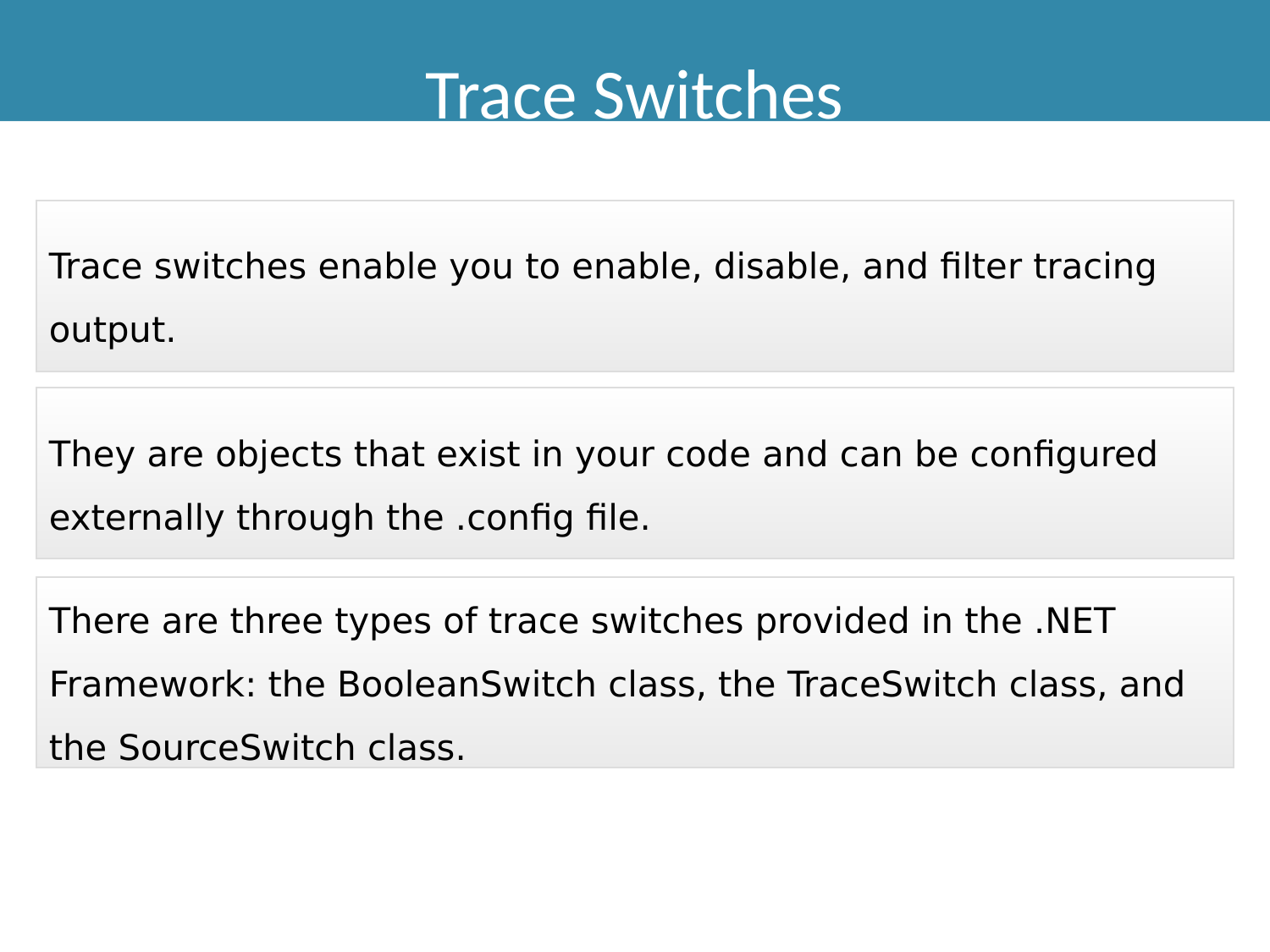

# Trace Switches
Trace switches enable you to enable, disable, and filter tracing output.
They are objects that exist in your code and can be configured externally through the .config file.
There are three types of trace switches provided in the .NET Framework: the BooleanSwitch class, the TraceSwitch class, and the SourceSwitch class.